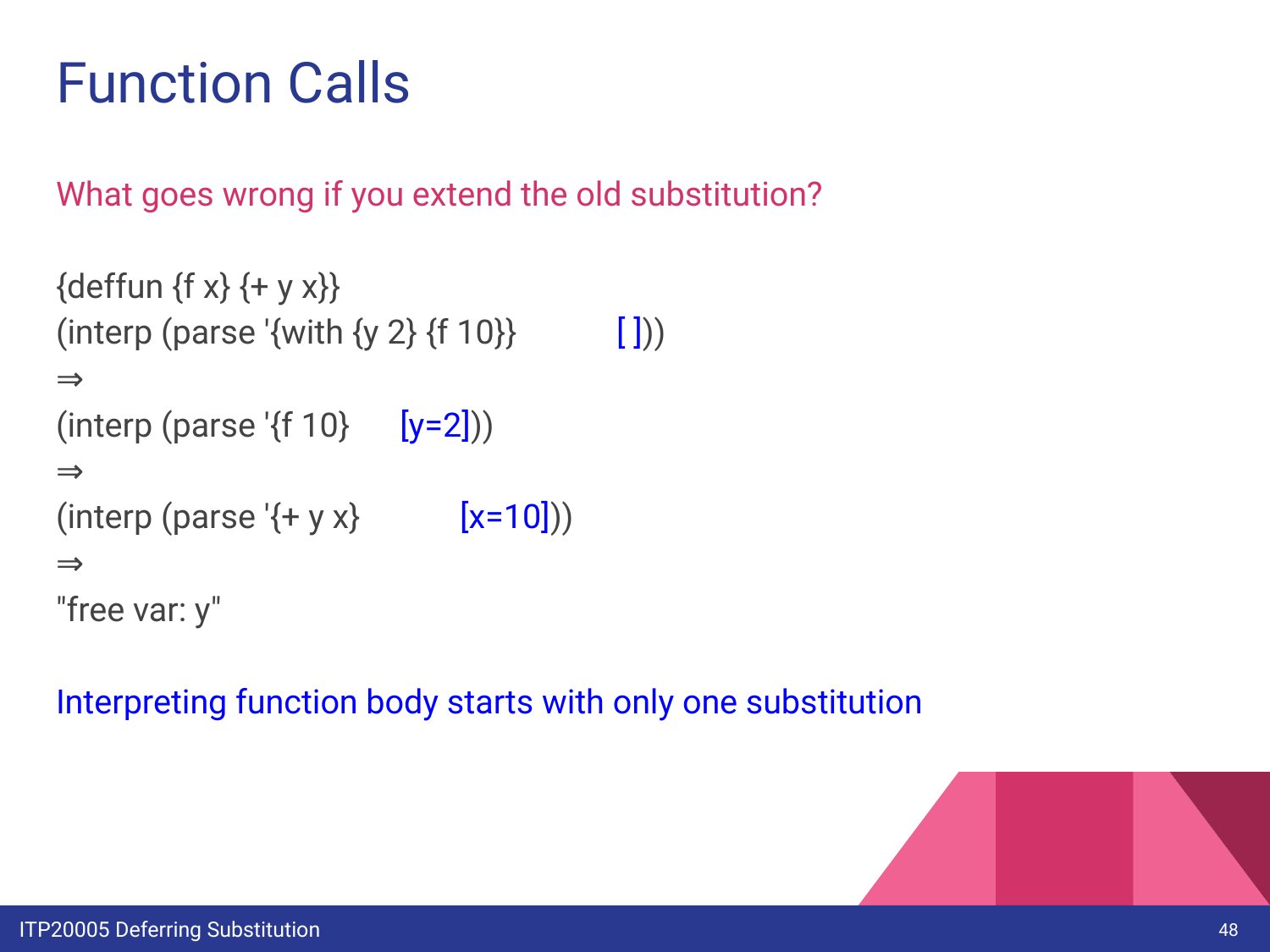

# Function Calls
What goes wrong if you extend the old substitution?
{deffun {f x} {+ y x}}
(interp (parse '{with {y 2} {f 10}}            [ ]))
⇒
(interp (parse '{f 10}      [y=2]))
⇒
(interp (parse '{+ y x}            [x=10]))
⇒
"free var: y"
Interpreting function body starts with only one substitution
48